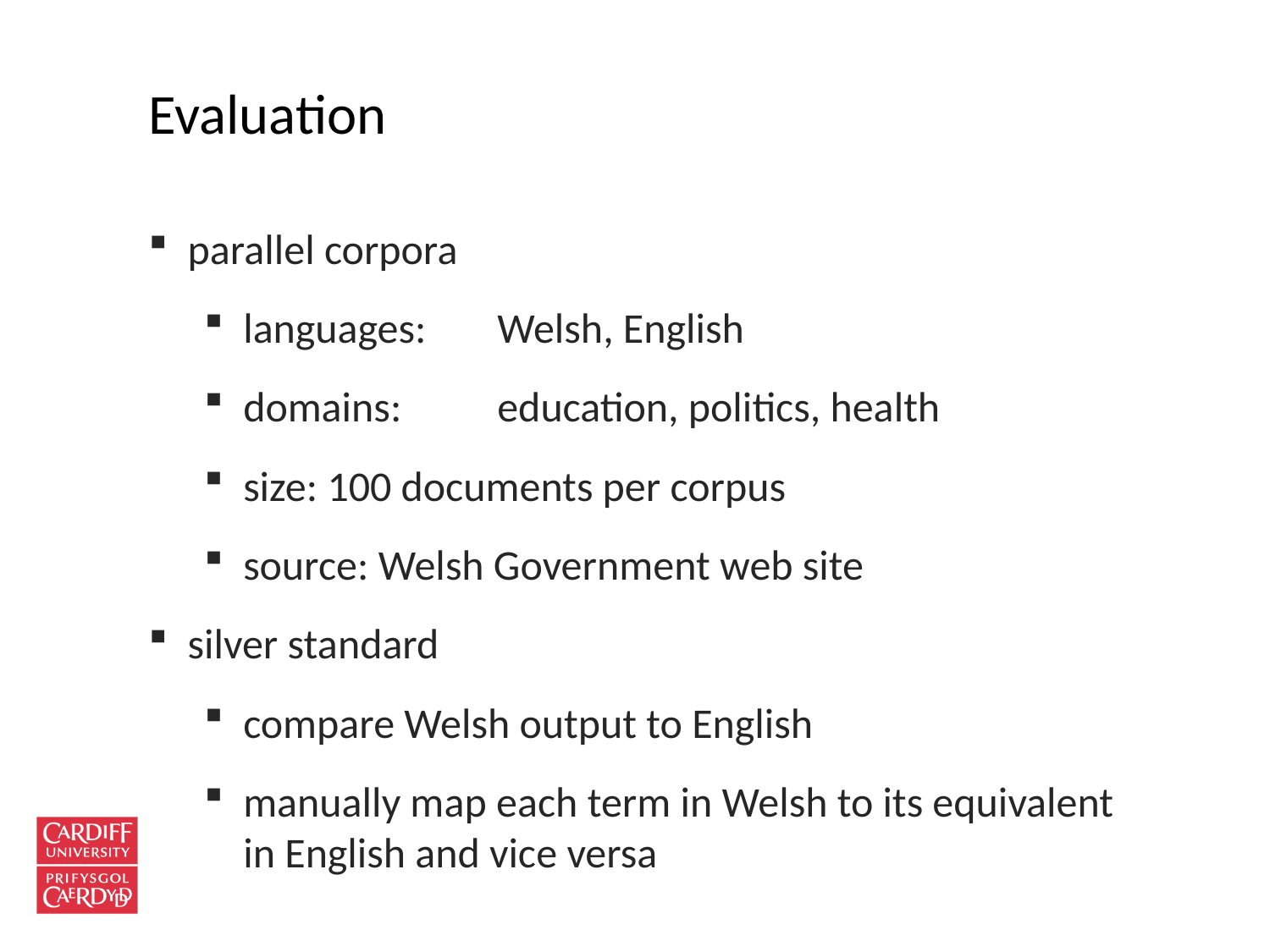

# Evaluation
parallel corpora
languages:	Welsh, English
domains: 	education, politics, health
size: 100 documents per corpus
source: Welsh Government web site
silver standard
compare Welsh output to English
manually map each term in Welsh to its equivalent in English and vice versa